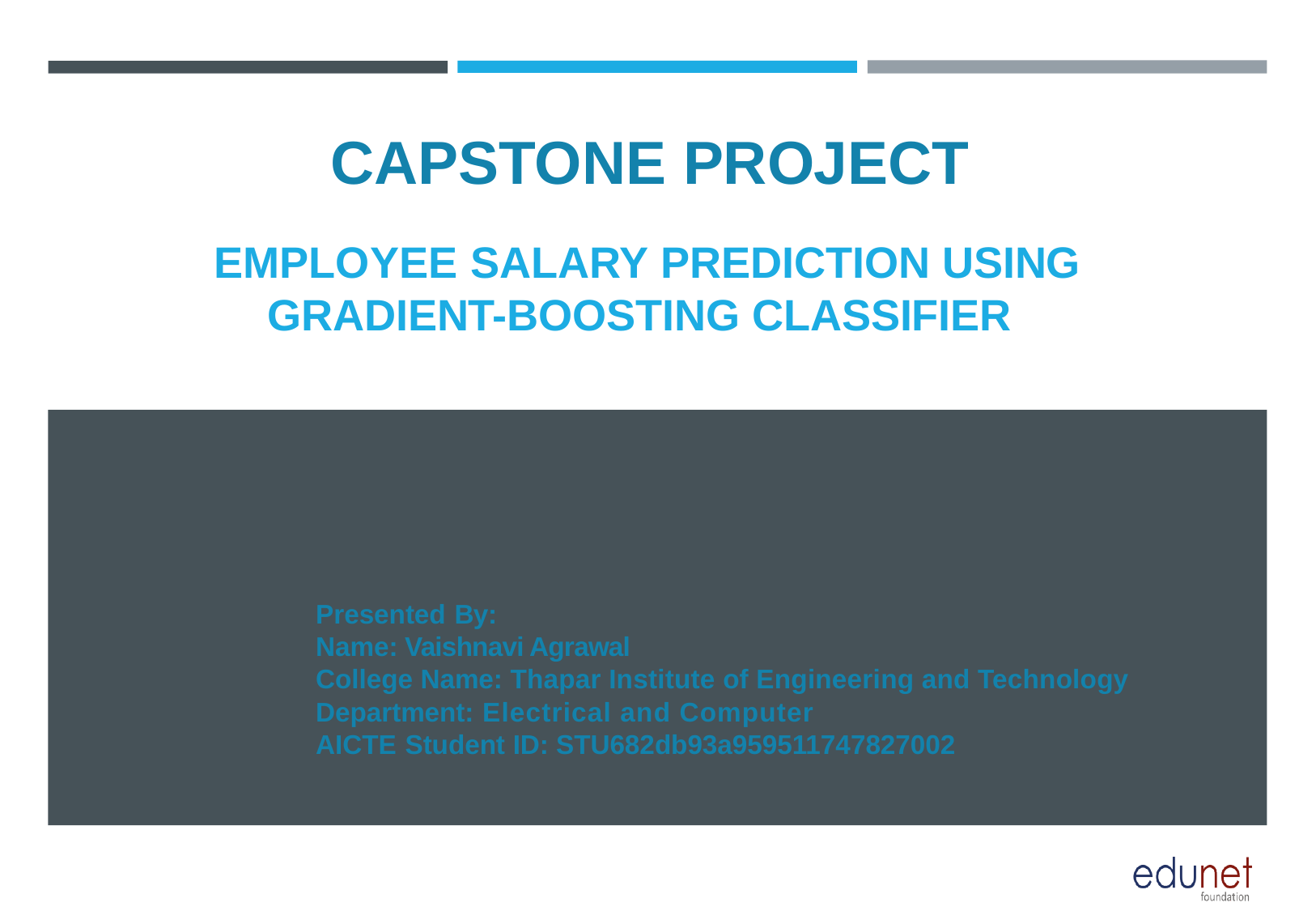

# CAPSTONE PROJECT
EMPLOYEE SALARY PREDICTION USING GRADIENT-BOOSTING CLASSIFIER

Presented By:
Name: Vaishnavi Agrawal
College Name: Thapar Institute of Engineering and Technology
Department: Electrical and Computer
AICTE Student ID: STU682db93a959511747827002